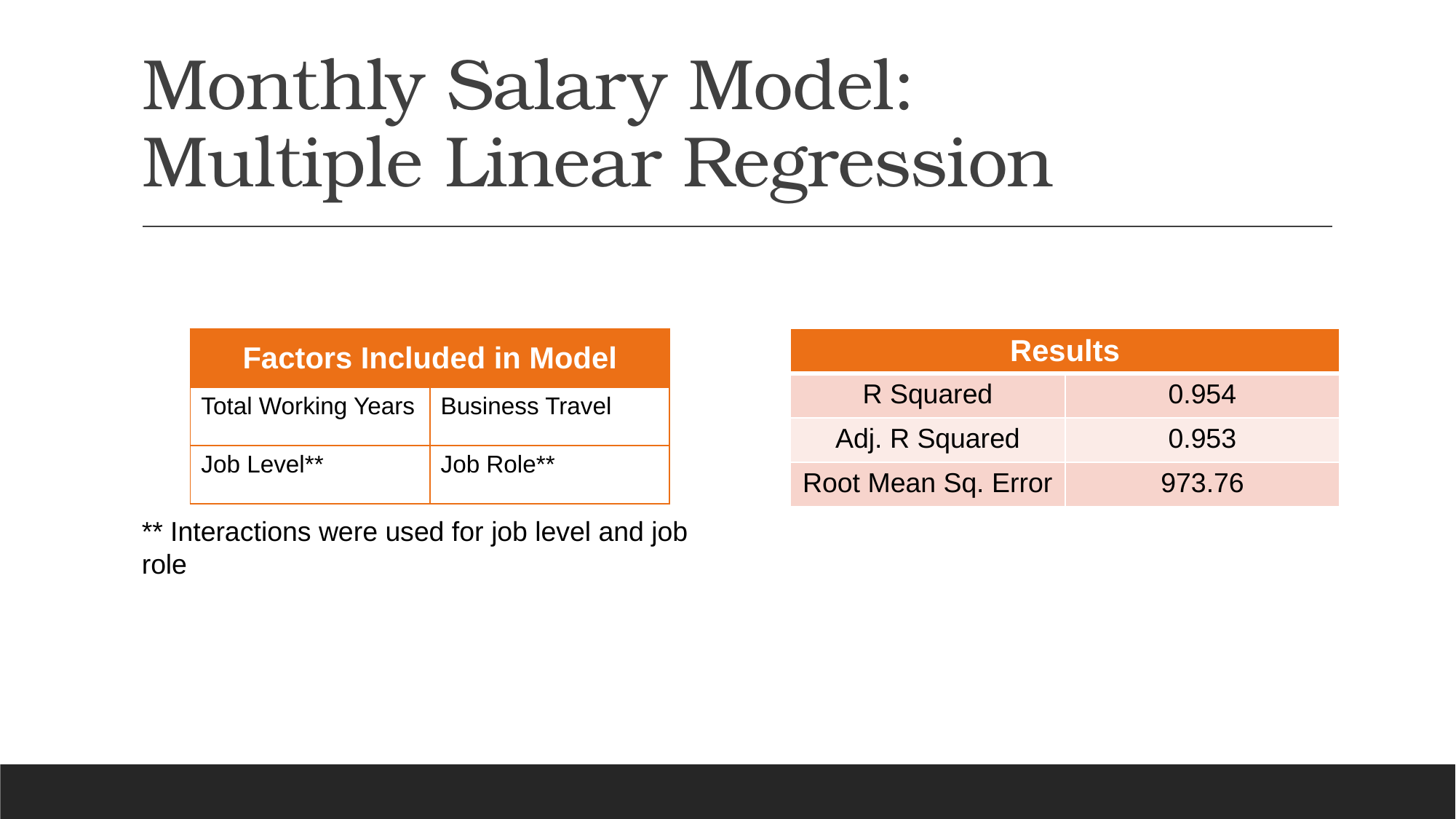

# Monthly Salary Model: Multiple Linear Regression
| Factors Included in Model |  |
| --- | --- |
| Total Working Years | Business Travel |
| Job Level\*\* | Job Role\*\* |
| Results |  |
| --- | --- |
| R Squared | 0.954 |
| Adj. R Squared | 0.953 |
| Root Mean Sq. Error | 973.76 |
** Interactions were used for job level and job role